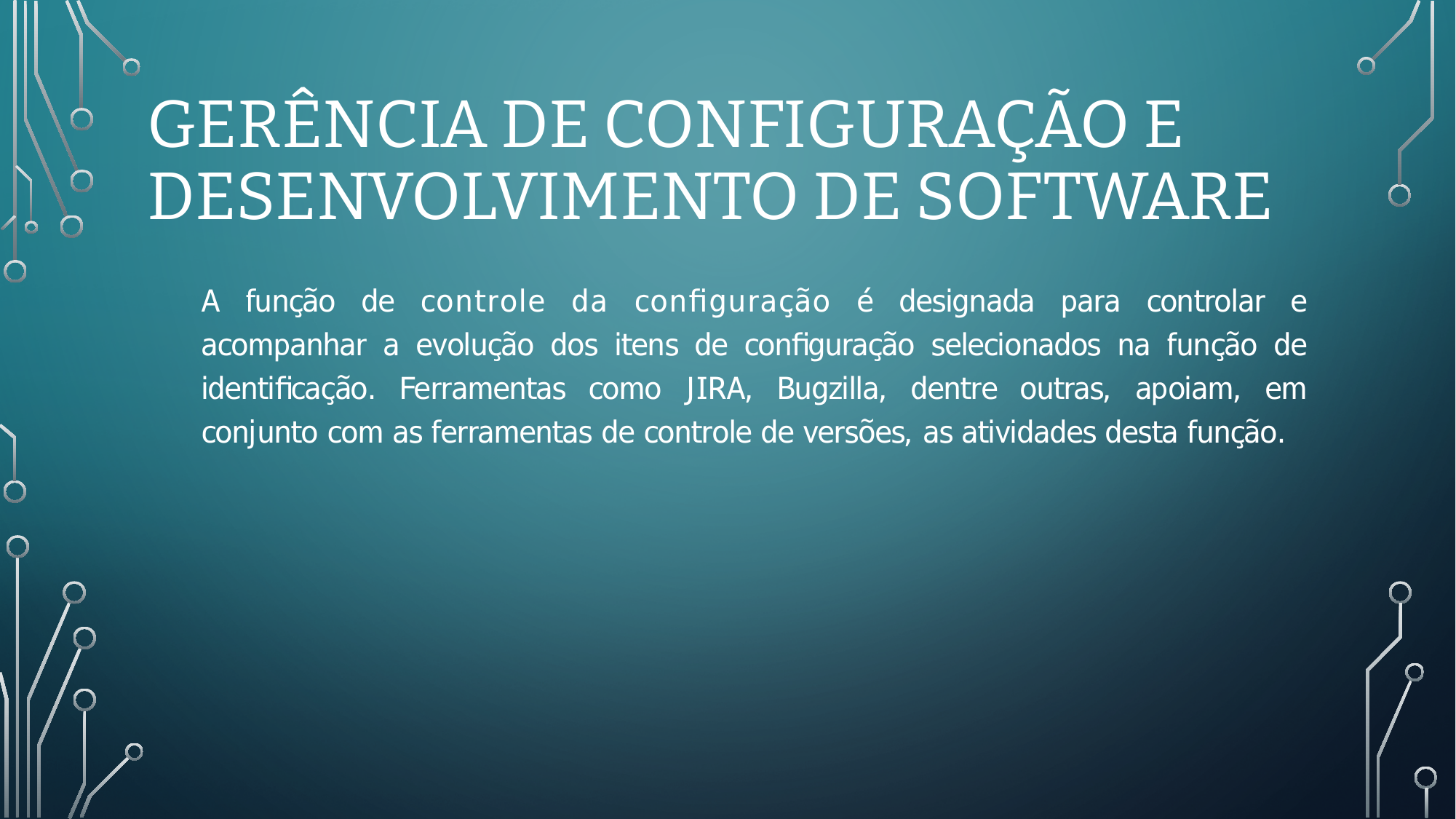

# Gerência de Configuração e Desenvolvimento de Software
A função de controle da configuração é designada para controlar e acompanhar a evolução dos itens de configuração selecionados na função de identificação. Ferramentas como JIRA, Bugzilla, dentre outras, apoiam, em conjunto com as ferramentas de controle de versões, as atividades desta função.